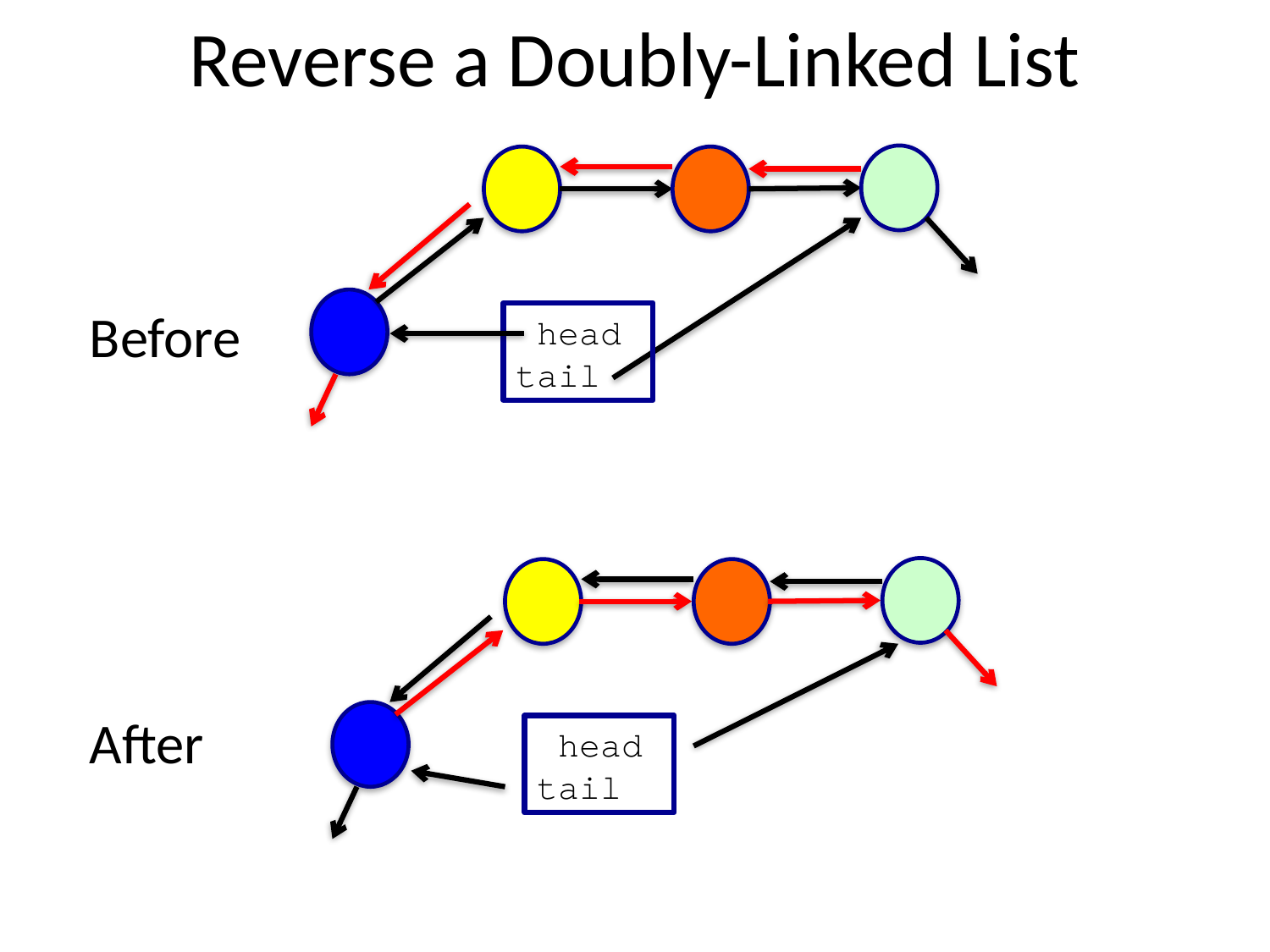

# Reverse a Doubly-Linked List

 head
tail
Before

After

 head
tail